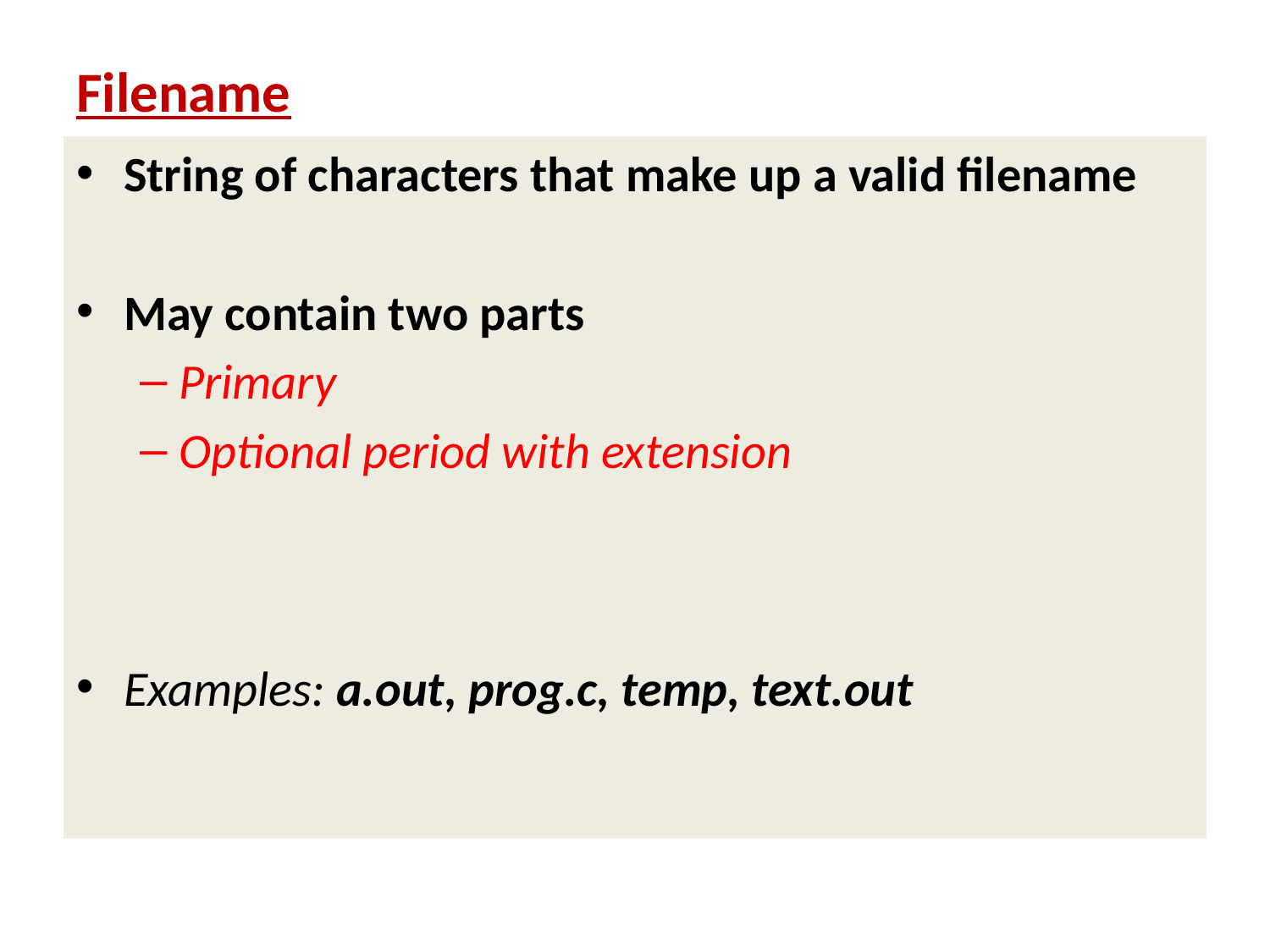

# Filename
String of characters that make up a valid filename

May contain two parts
Primary
Optional period with extension

Examples: a.out, prog.c, temp, text.out